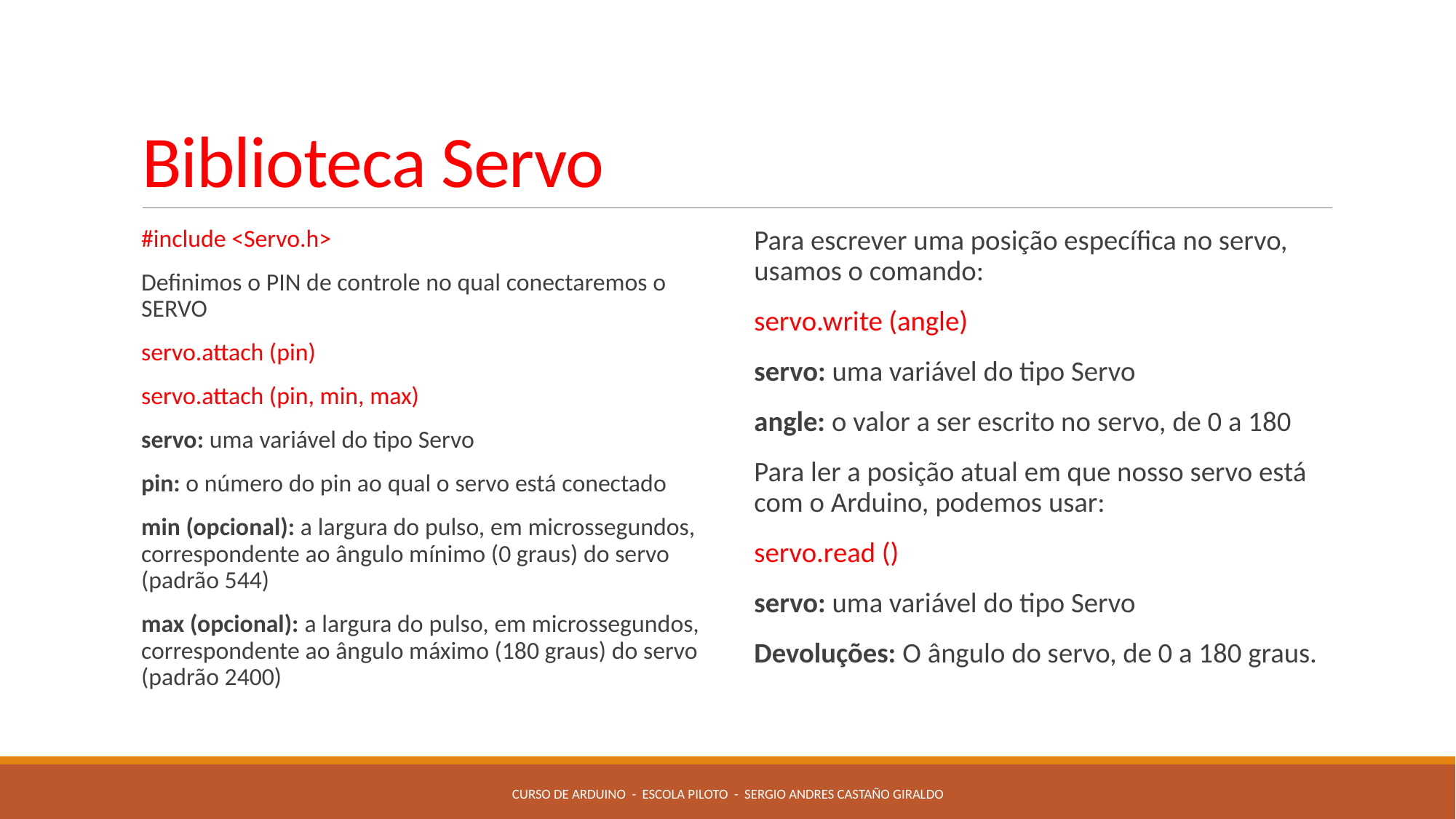

# Biblioteca Servo
#include <Servo.h>
Definimos o PIN de controle no qual conectaremos o SERVO
servo.attach (pin)
servo.attach (pin, min, max)
servo: uma variável do tipo Servo
pin: o número do pin ao qual o servo está conectado
min (opcional): a largura do pulso, em microssegundos, correspondente ao ângulo mínimo (0 graus) do servo (padrão 544)
max (opcional): a largura do pulso, em microssegundos, correspondente ao ângulo máximo (180 graus) do servo (padrão 2400)

Para escrever uma posição específica no servo, usamos o comando:
servo.write (angle)
servo: uma variável do tipo Servo
angle: o valor a ser escrito no servo, de 0 a 180
Para ler a posição atual em que nosso servo está com o Arduino, podemos usar:
servo.read ()
servo: uma variável do tipo Servo
Devoluções: O ângulo do servo, de 0 a 180 graus.
Curso de Arduino  -  Escola Piloto  -  Sergio Andres Castaño Giraldo